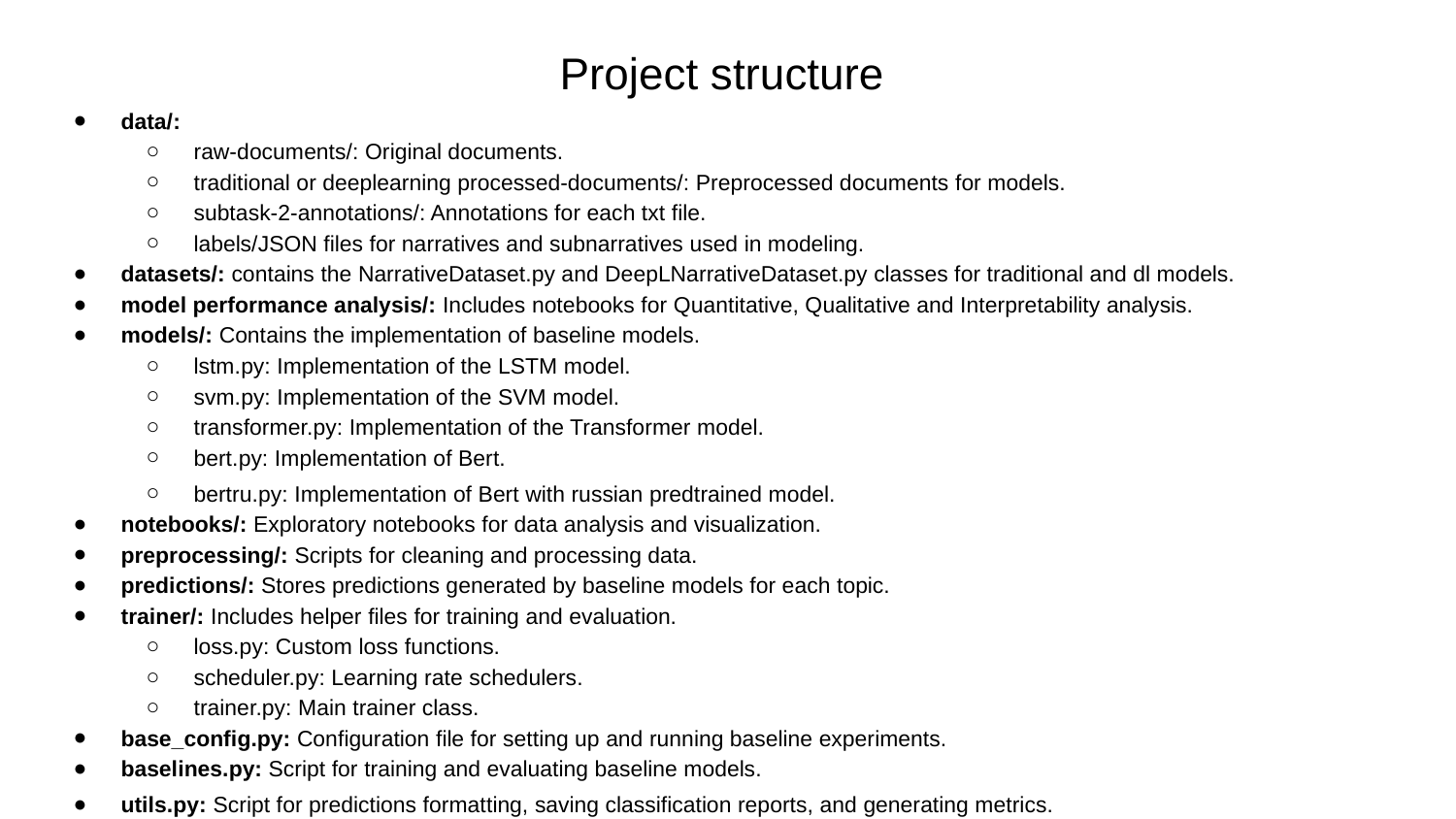

# Project structure
data/:
raw-documents/: Original documents.
traditional or deeplearning processed-documents/: Preprocessed documents for models.
subtask-2-annotations/: Annotations for each txt file.
labels/JSON files for narratives and subnarratives used in modeling.
datasets/: contains the NarrativeDataset.py and DeepLNarrativeDataset.py classes for traditional and dl models.
model performance analysis/: Includes notebooks for Quantitative, Qualitative and Interpretability analysis.
models/: Contains the implementation of baseline models.
lstm.py: Implementation of the LSTM model.
svm.py: Implementation of the SVM model.
transformer.py: Implementation of the Transformer model.
bert.py: Implementation of Bert.
bertru.py: Implementation of Bert with russian predtrained model.
notebooks/: Exploratory notebooks for data analysis and visualization.
preprocessing/: Scripts for cleaning and processing data.
predictions/: Stores predictions generated by baseline models for each topic.
trainer/: Includes helper files for training and evaluation.
loss.py: Custom loss functions.
scheduler.py: Learning rate schedulers.
trainer.py: Main trainer class.
base_config.py: Configuration file for setting up and running baseline experiments.
baselines.py: Script for training and evaluating baseline models.
utils.py: Script for predictions formatting, saving classification reports, and generating metrics.